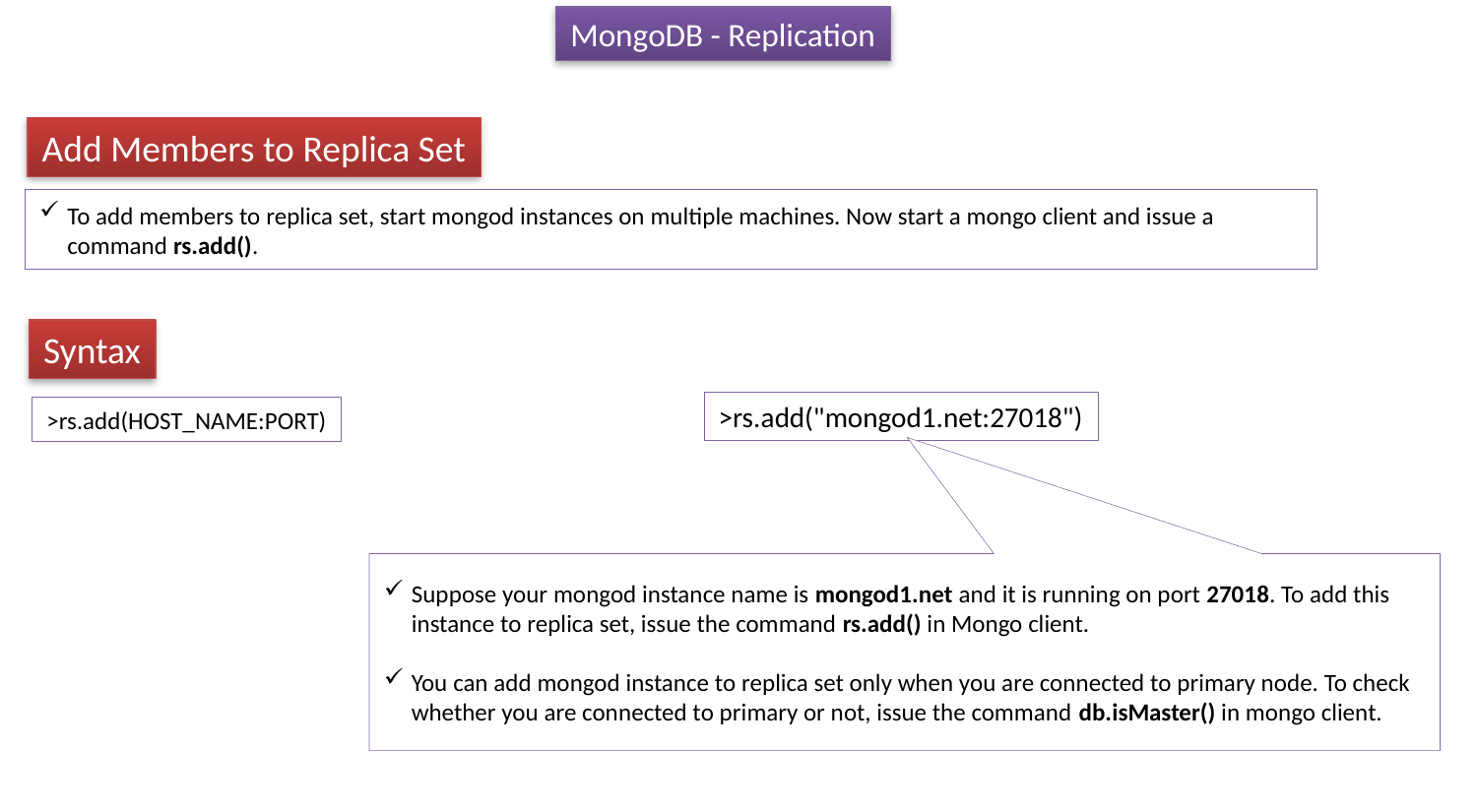

MongoDB - Replication

Add Members to Replica Set
To add members to replica set, start mongod instances on multiple machines. Now start a mongo client and issue a command rs.add().
Syntax
>rs.add("mongod1.net:27018")
>rs.add(HOST_NAME:PORT)
Suppose your mongod instance name is mongod1.net and it is running on port 27018. To add this instance to replica set, issue the command rs.add() in Mongo client.

You can add mongod instance to replica set only when you are connected to primary node. To check whether you are connected to primary or not, issue the command db.isMaster() in mongo client.